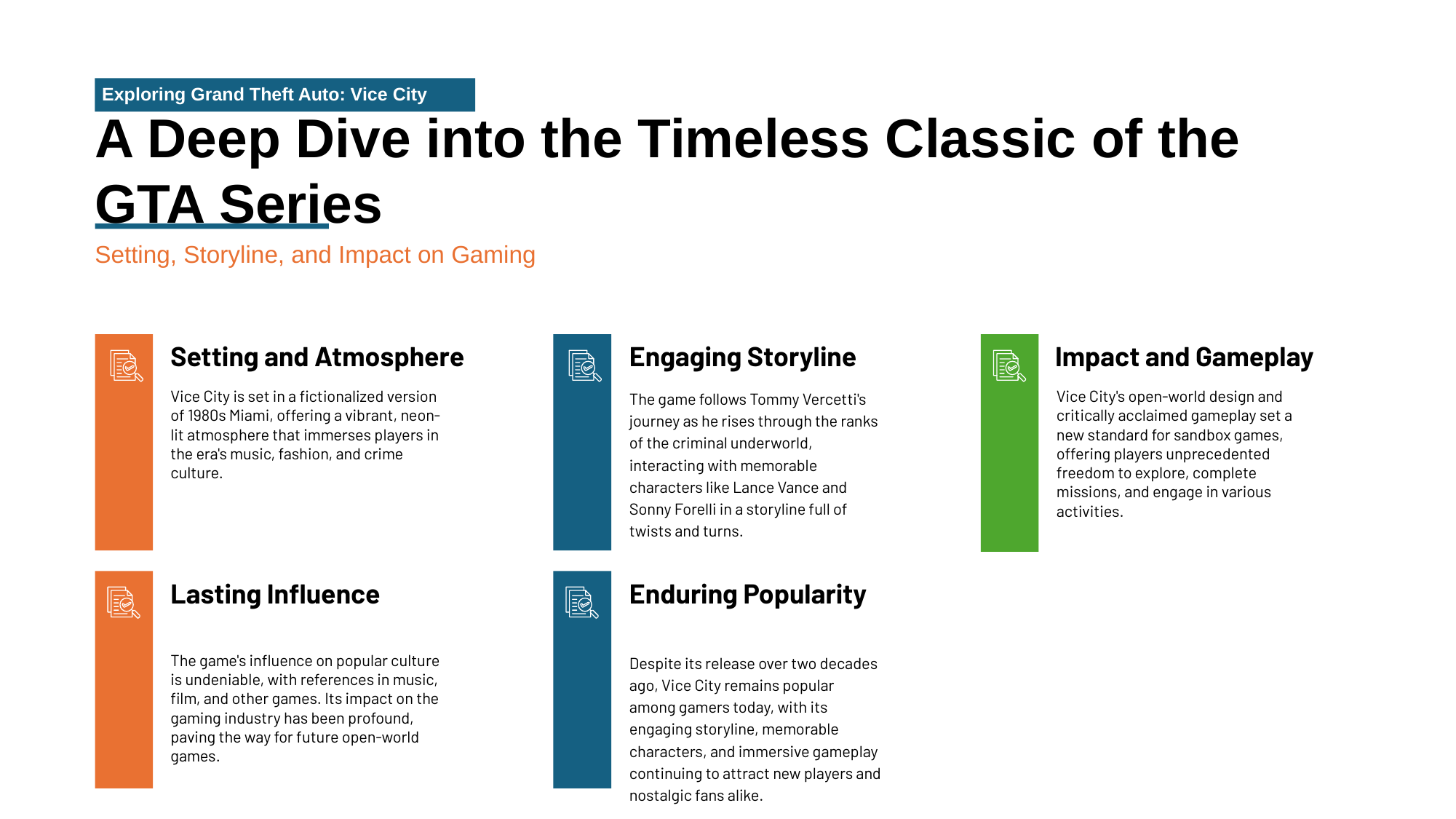

Exploring Grand Theft Auto: Vice City

A Deep Dive into the Timeless Classic of the GTA Series

Setting, Storyline, and Impact on Gaming

Setting and Atmosphere

Engaging Storyline
Impact and Gameplay

Vice City is set in a fictionalized version of 1980s Miami, offering a vibrant, neon-lit atmosphere that immerses players in the era's music, fashion, and crime culture.
The game follows Tommy Vercetti's journey as he rises through the ranks of the criminal underworld, interacting with memorable characters like Lance Vance and Sonny Forelli in a storyline full of twists and turns.
Vice City's open-world design and critically acclaimed gameplay set a new standard for sandbox games, offering players unprecedented freedom to explore, complete missions, and engage in various activities.

Lasting Influence

Enduring Popularity

The game's influence on popular culture is undeniable, with references in music, film, and other games. Its impact on the gaming industry has been profound, paving the way for future open-world games.
Despite its release over two decades ago, Vice City remains popular among gamers today, with its engaging storyline, memorable characters, and immersive gameplay continuing to attract new players and nostalgic fans alike.